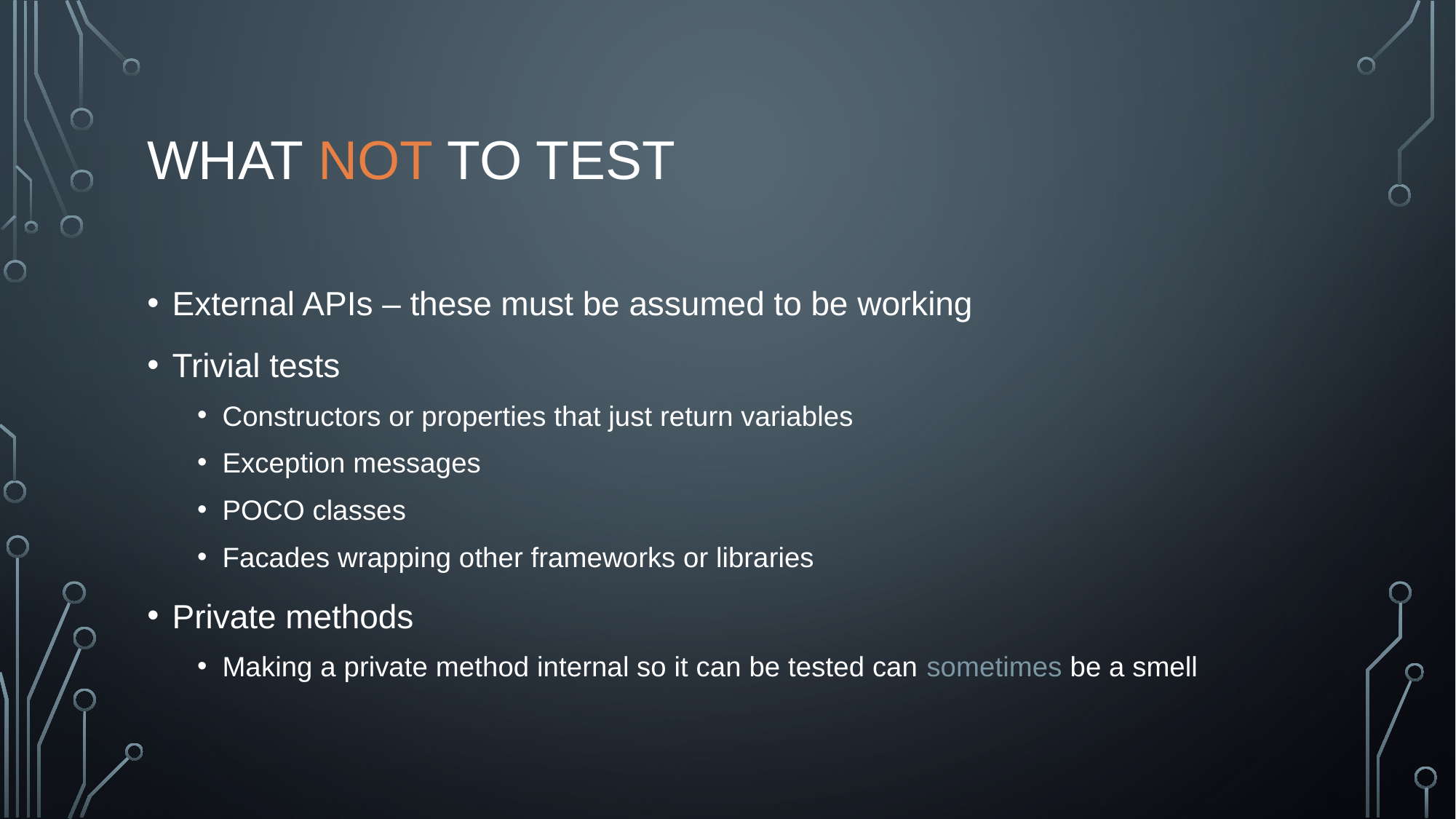

# WHAT NOT TO TEST
External APIs – these must be assumed to be working
Trivial tests
Constructors or properties that just return variables
Exception messages
POCO classes
Facades wrapping other frameworks or libraries
Private methods
Making a private method internal so it can be tested can sometimes be a smell